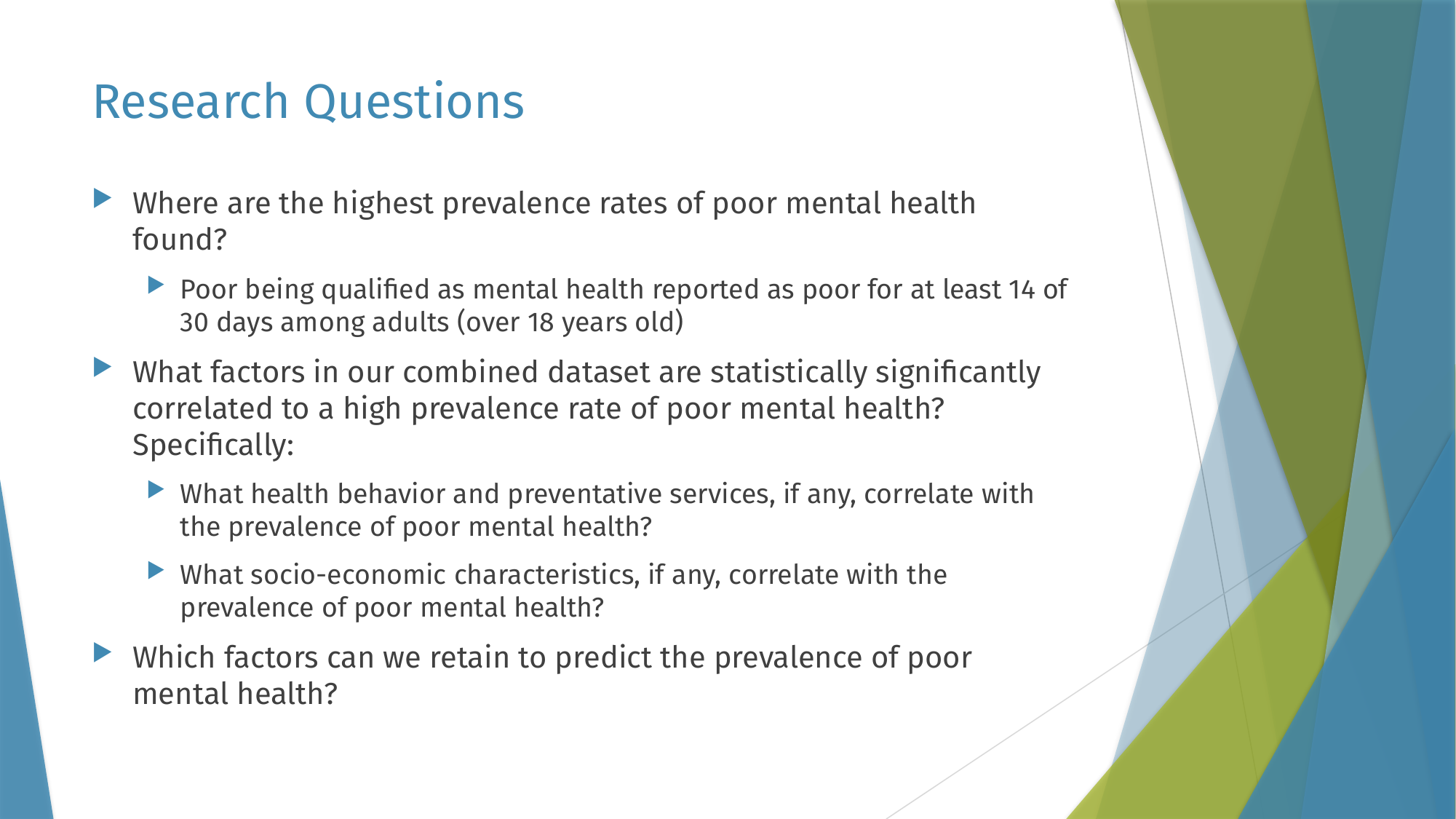

# Research Questions
Where are the highest prevalence rates of poor mental health found?
Poor being qualified as mental health reported as poor for at least 14 of 30 days among adults (over 18 years old)
What factors in our combined dataset are statistically significantly correlated to a high prevalence rate of poor mental health? Specifically:
What health behavior and preventative services, if any, correlate with the prevalence of poor mental health?
What socio-economic characteristics, if any, correlate with the prevalence of poor mental health?
Which factors can we retain to predict the prevalence of poor mental health?